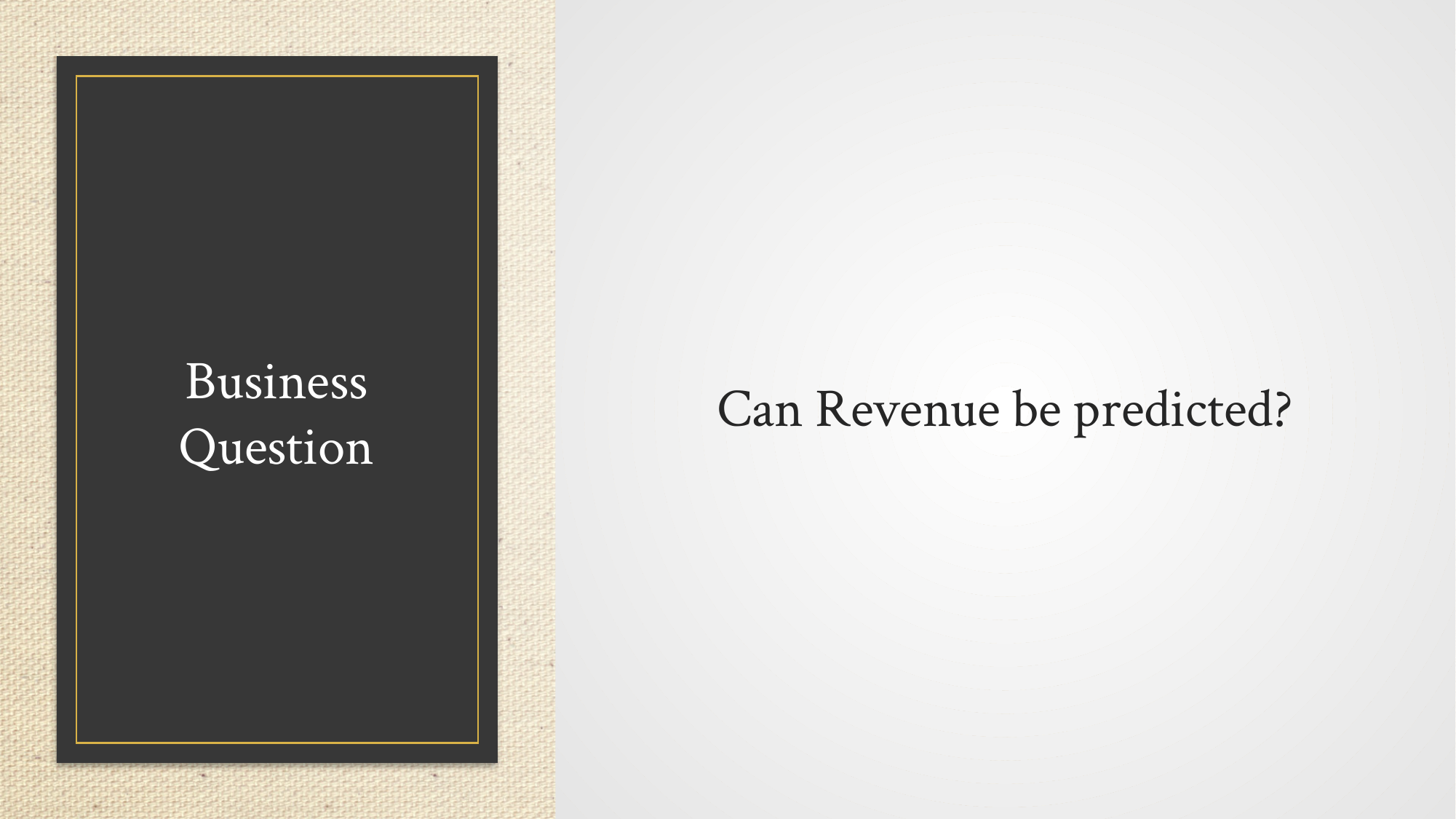

# Business Question

Can Revenue be predicted?